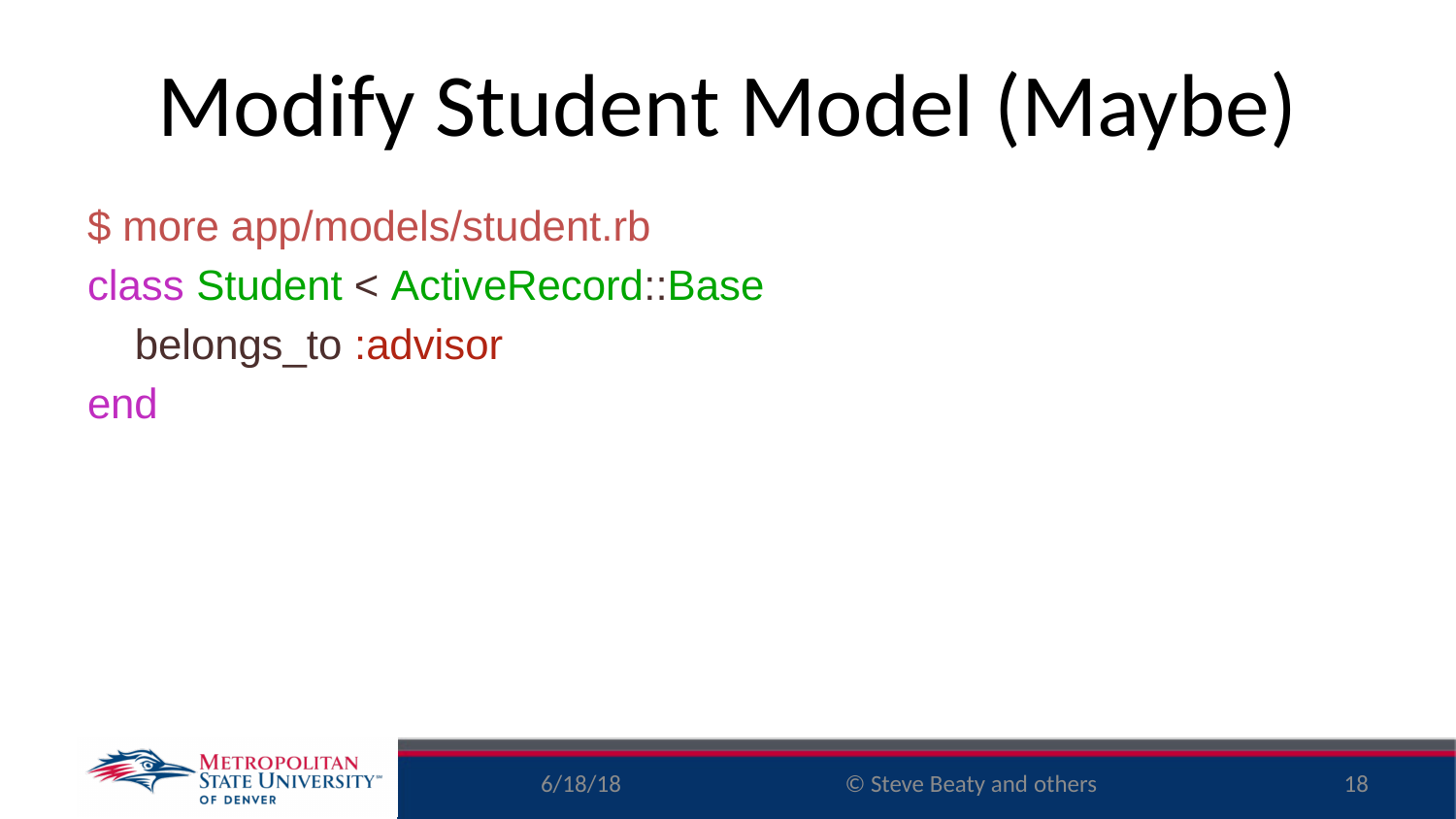

# Modify Student Model (Maybe)
$ more app/models/student.rb
class Student < ActiveRecord::Base
    belongs_to :advisor
end
6/18/18
18
© Steve Beaty and others